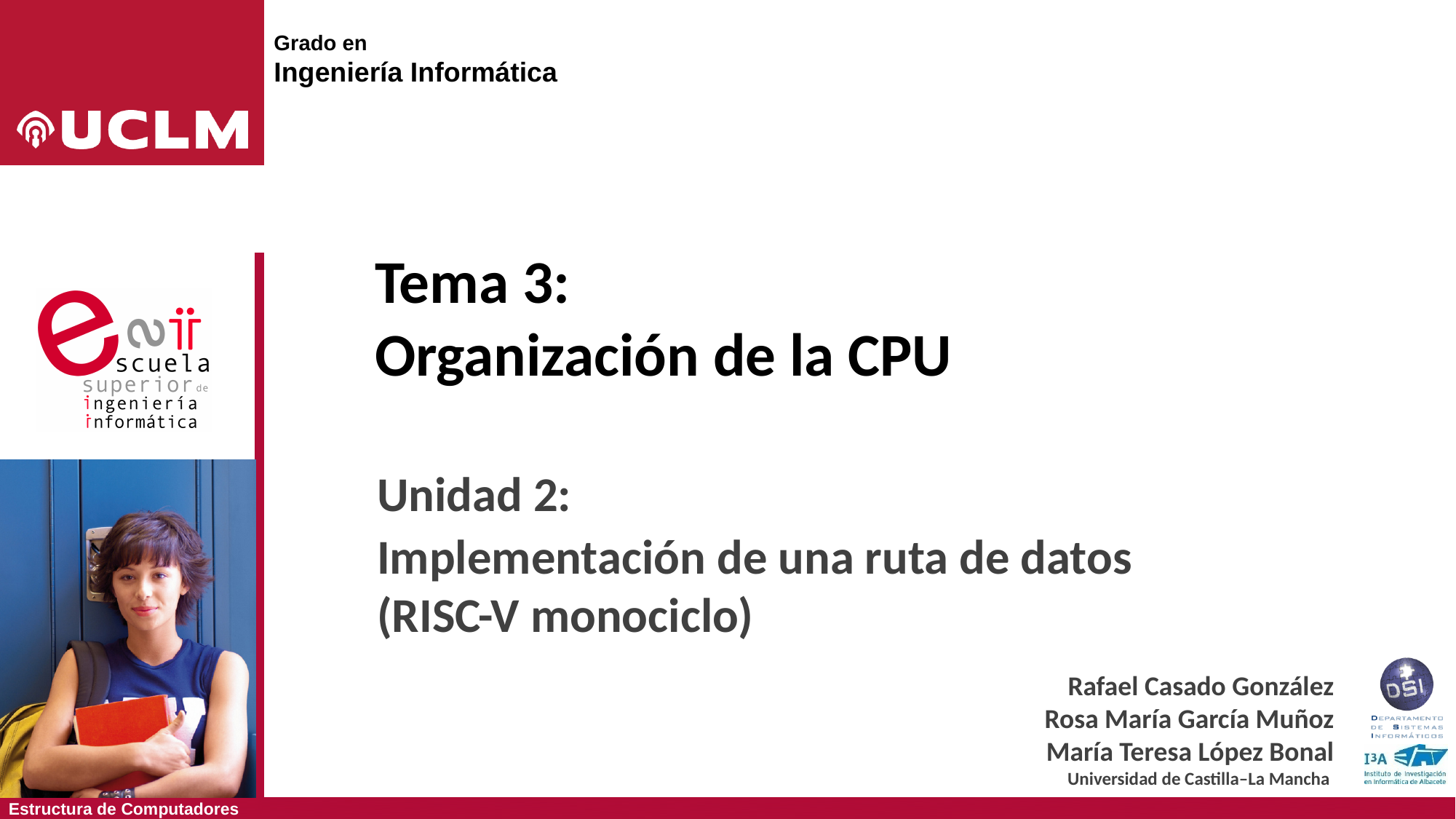

# Tema 3: Organización de la CPU
Unidad 2:
Implementación de una ruta de datos (RISC-V monociclo)